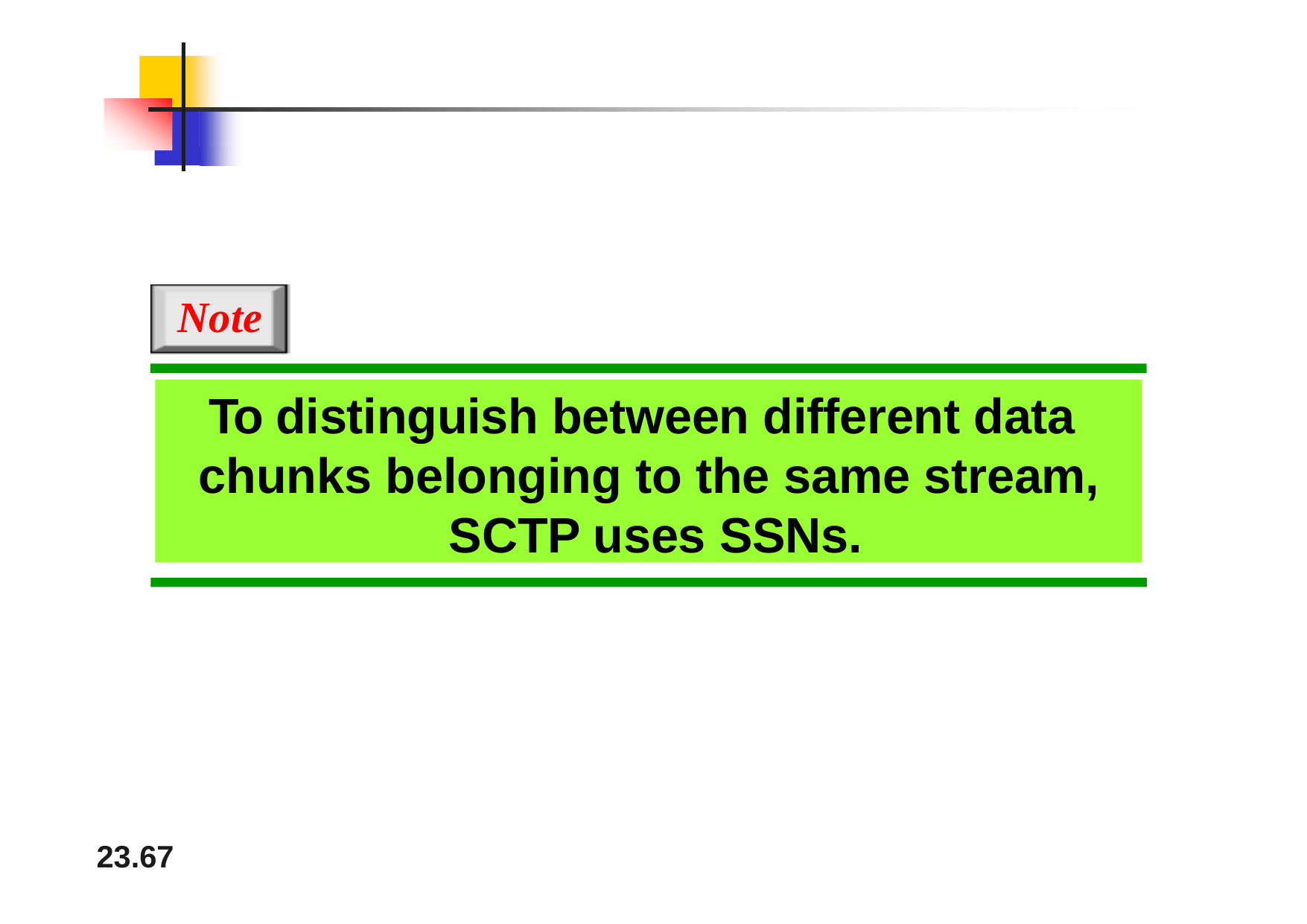

Note

To distinguish between different data  chunks belonging to the same stream,  SCTP uses SSNs.

23.67